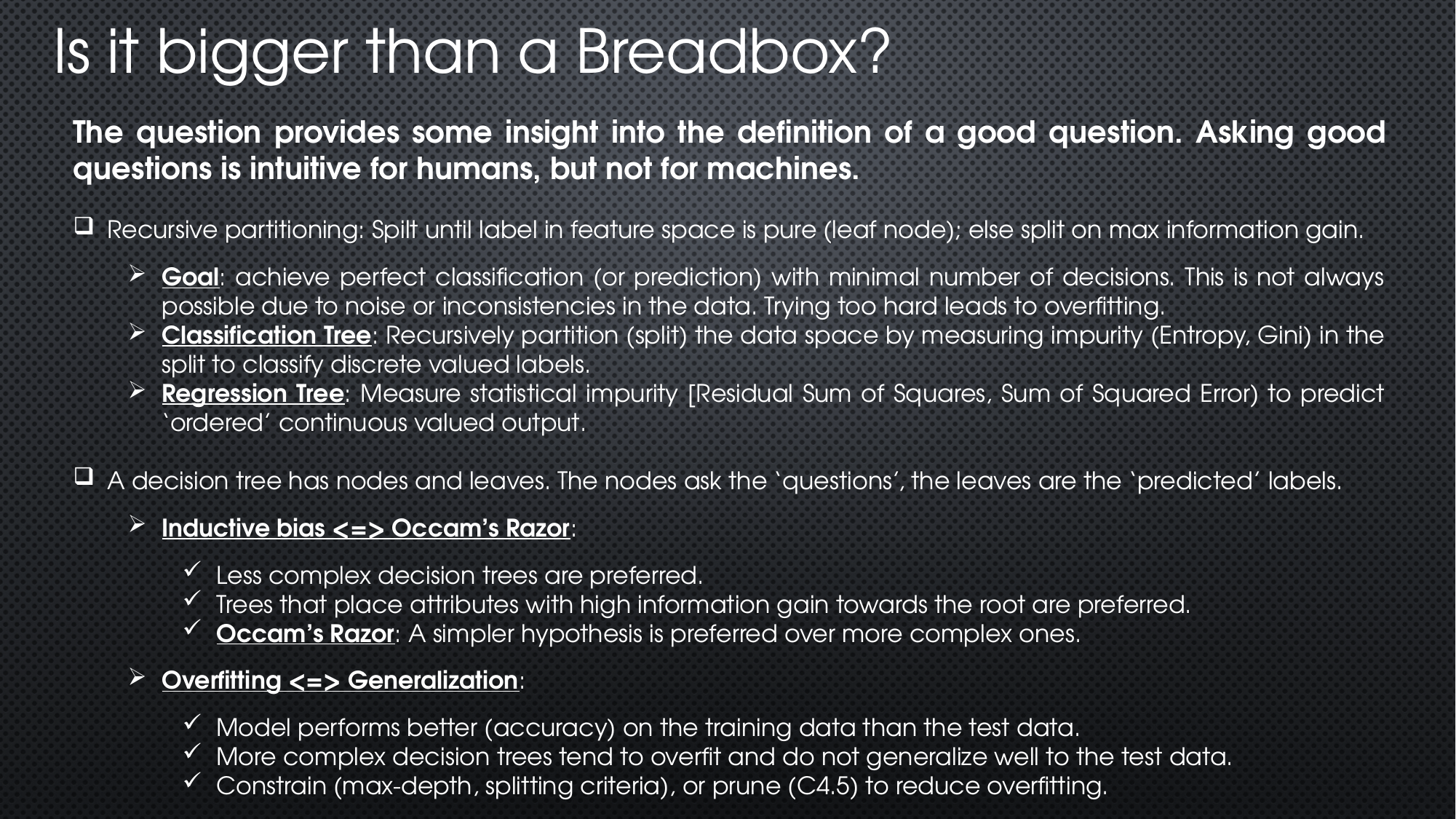

Is it bigger than a Breadbox?
The question provides some insight into the definition of a good question. Asking good questions is intuitive for humans, but not for machines.

Recursive partitioning: Spilt until label in feature space is pure (leaf node); else split on max information gain.
Goal: achieve perfect classification (or prediction) with minimal number of decisions. This is not always possible due to noise or inconsistencies in the data. Trying too hard leads to overfitting.
Classification Tree: Recursively partition (split) the data space by measuring impurity (Entropy, Gini) in the split to classify discrete valued labels.
Regression Tree: Measure statistical impurity [Residual Sum of Squares, Sum of Squared Error) to predict ‘ordered’ continuous valued output.

A decision tree has nodes and leaves. The nodes ask the ‘questions’, the leaves are the ‘predicted’ labels.
Inductive bias <=> Occam’s Razor:
Less complex decision trees are preferred.
Trees that place attributes with high information gain towards the root are preferred.
Occam’s Razor: A simpler hypothesis is preferred over more complex ones.
Overfitting <=> Generalization:
Model performs better (accuracy) on the training data than the test data.
More complex decision trees tend to overfit and do not generalize well to the test data.
Constrain (max-depth, splitting criteria), or prune (C4.5) to reduce overfitting.